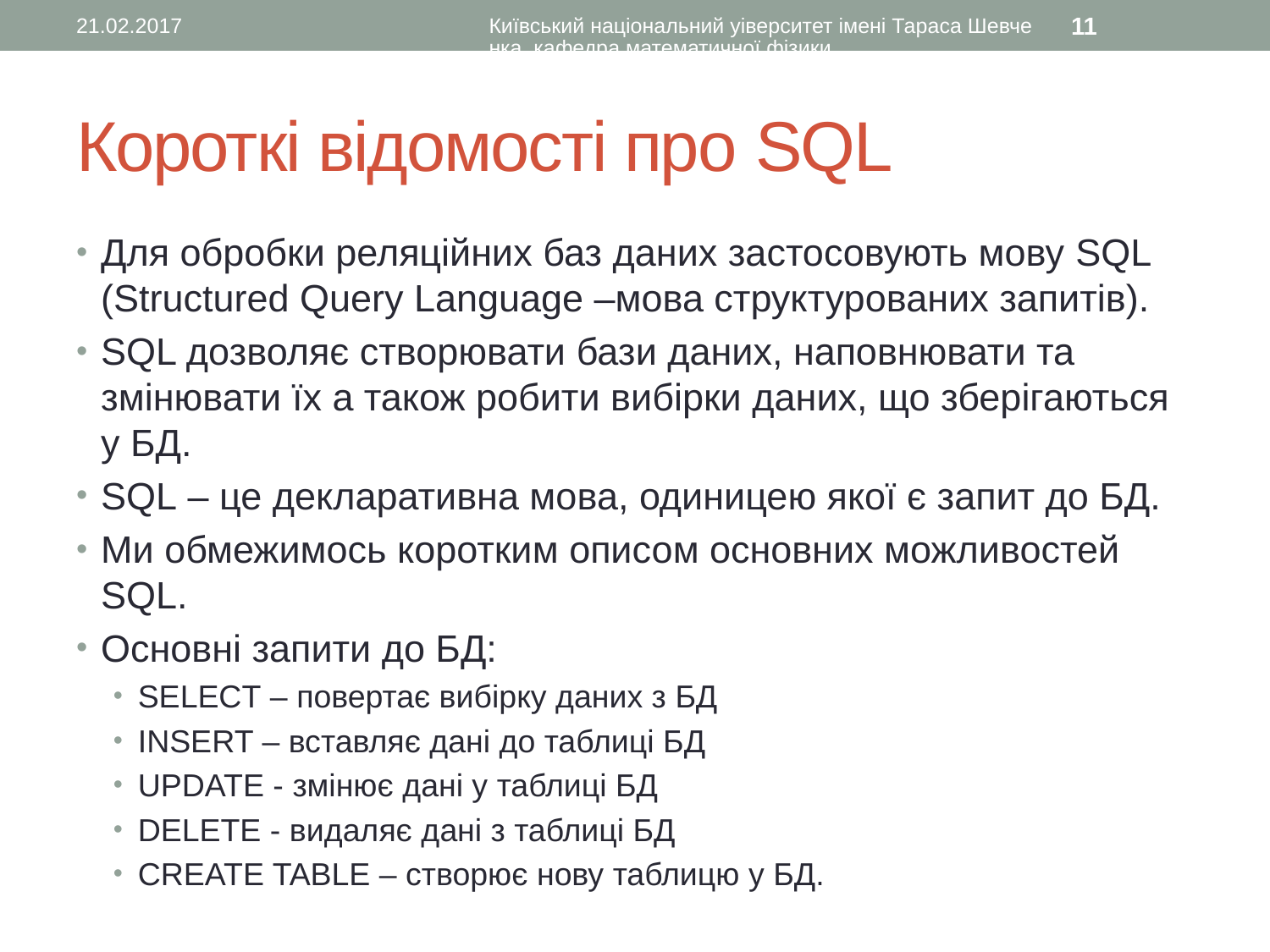

21.02.2017
Київський національний уіверситет імені Тараса Шевченка, кафедра математичної фізики
11
# Короткі відомості про SQL
Для обробки реляційних баз даних застосовують мову SQL (Structured Query Language –мова структурованих запитів).
SQL дозволяє створювати бази даних, наповнювати та змінювати їх а також робити вибірки даних, що зберігаються у БД.
SQL – це декларативна мова, одиницею якої є запит до БД.
Ми обмежимось коротким описом основних можливостей SQL.
Основні запити до БД:
SELECT – повертає вибірку даних з БД
INSERT – вставляє дані до таблиці БД
UPDATE - змінює дані у таблиці БД
DELETE - видаляє дані з таблиці БД
CREATE TABLE – створює нову таблицю у БД.